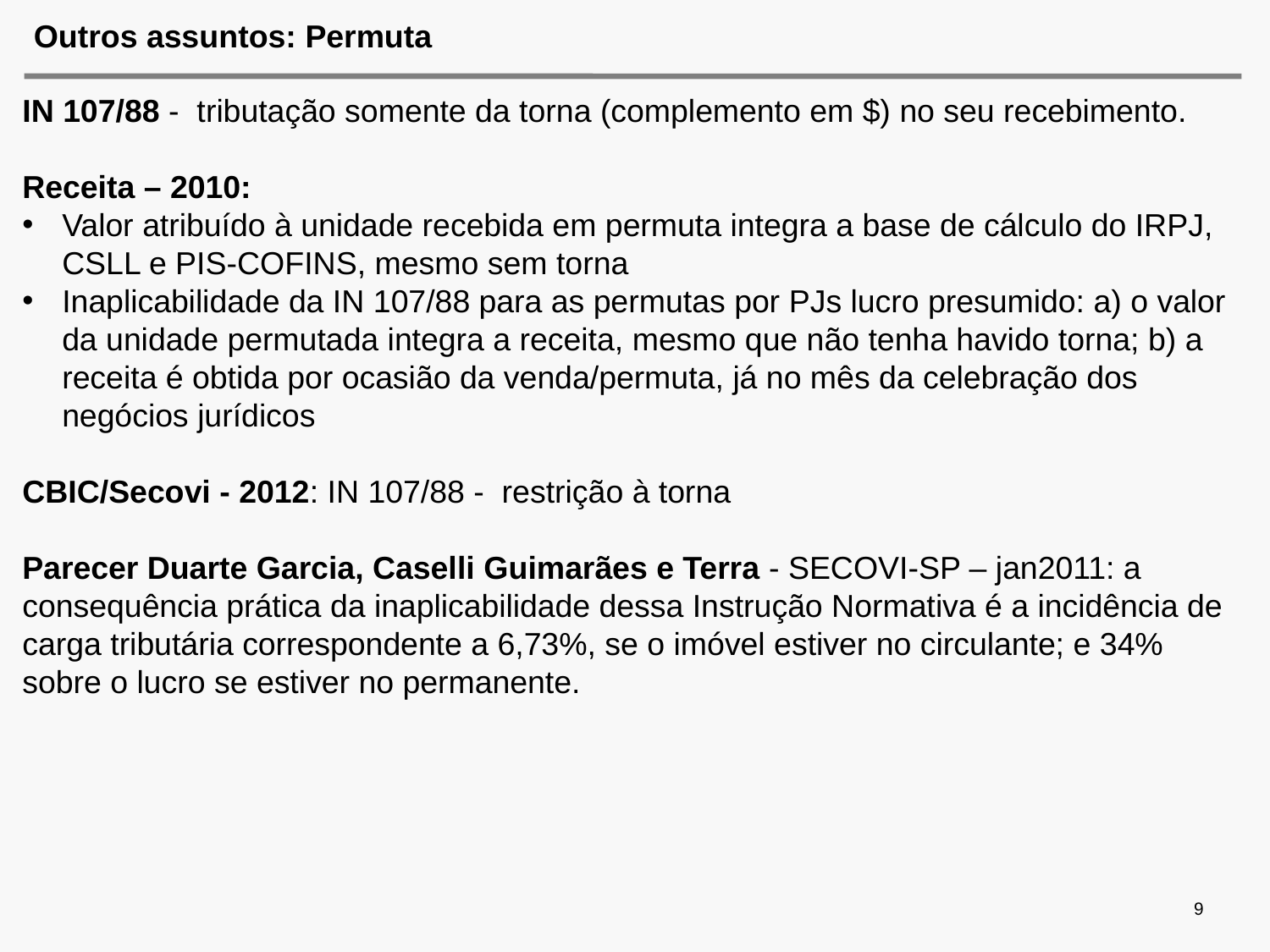

# Outros assuntos: Permuta

IN 107/88 -  tributação somente da torna (complemento em $) no seu recebimento.

Receita – 2010:
Valor atribuído à unidade recebida em permuta integra a base de cálculo do IRPJ, CSLL e PIS-COFINS, mesmo sem torna
Inaplicabilidade da IN 107/88 para as permutas por PJs lucro presumido: a) o valor da unidade permutada integra a receita, mesmo que não tenha havido torna; b) a receita é obtida por ocasião da venda/permuta, já no mês da celebração dos negócios jurídicos

CBIC/Secovi - 2012: IN 107/88 -  restrição à torna

Parecer Duarte Garcia, Caselli Guimarães e Terra - SECOVI-SP – jan2011: a consequência prática da inaplicabilidade dessa Instrução Normativa é a incidência de carga tributária correspondente a 6,73%, se o imóvel estiver no circulante; e 34% sobre o lucro se estiver no permanente.

9